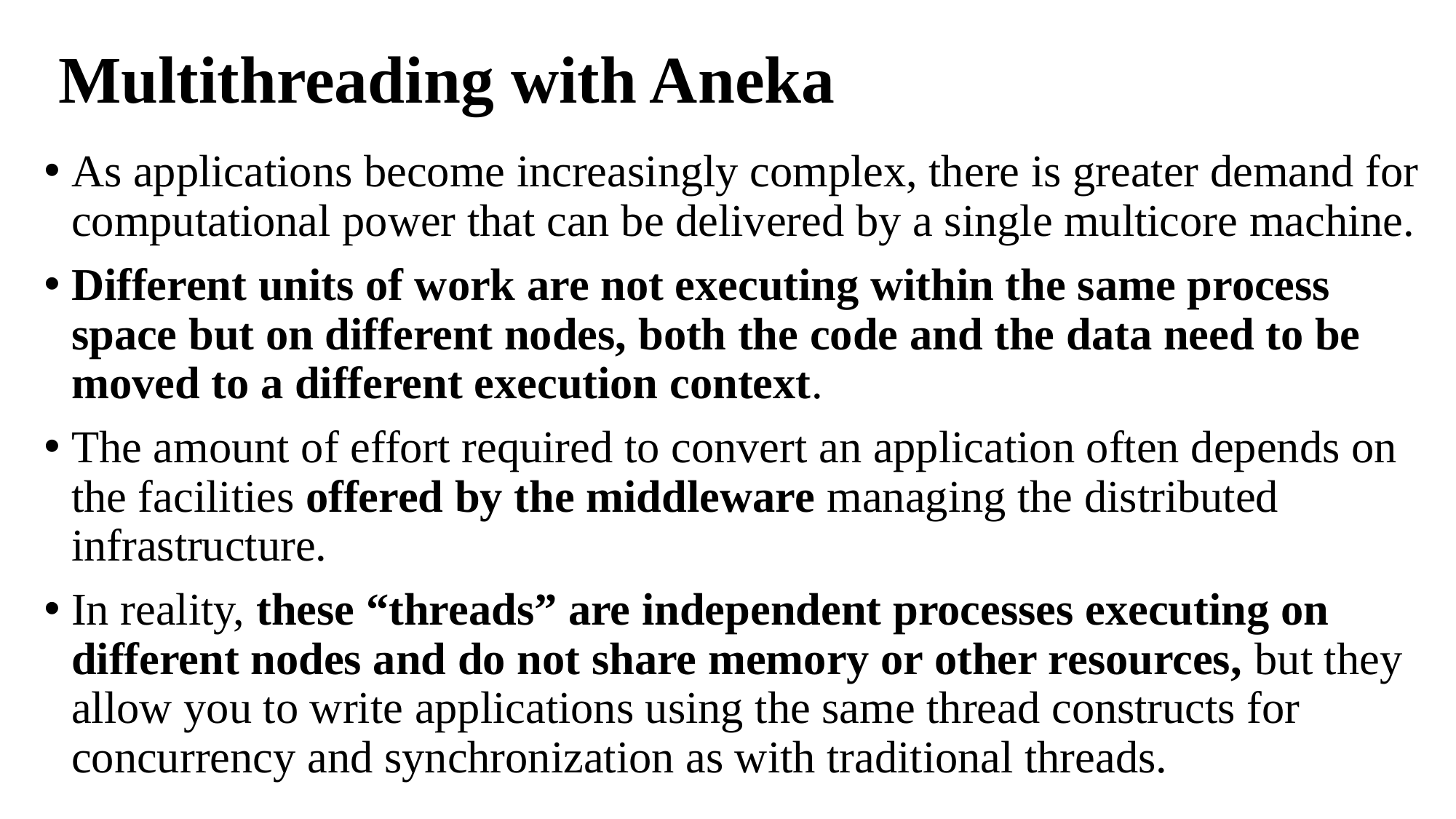

# Multithreading with Aneka
As applications become increasingly complex, there is greater demand for computational power that can be delivered by a single multicore machine.
Different units of work are not executing within the same process space but on different nodes, both the code and the data need to be moved to a different execution context.
The amount of effort required to convert an application often depends on the facilities offered by the middleware managing the distributed infrastructure.
In reality, these “threads” are independent processes executing on different nodes and do not share memory or other resources, but they allow you to write applications using the same thread constructs for concurrency and synchronization as with traditional threads.